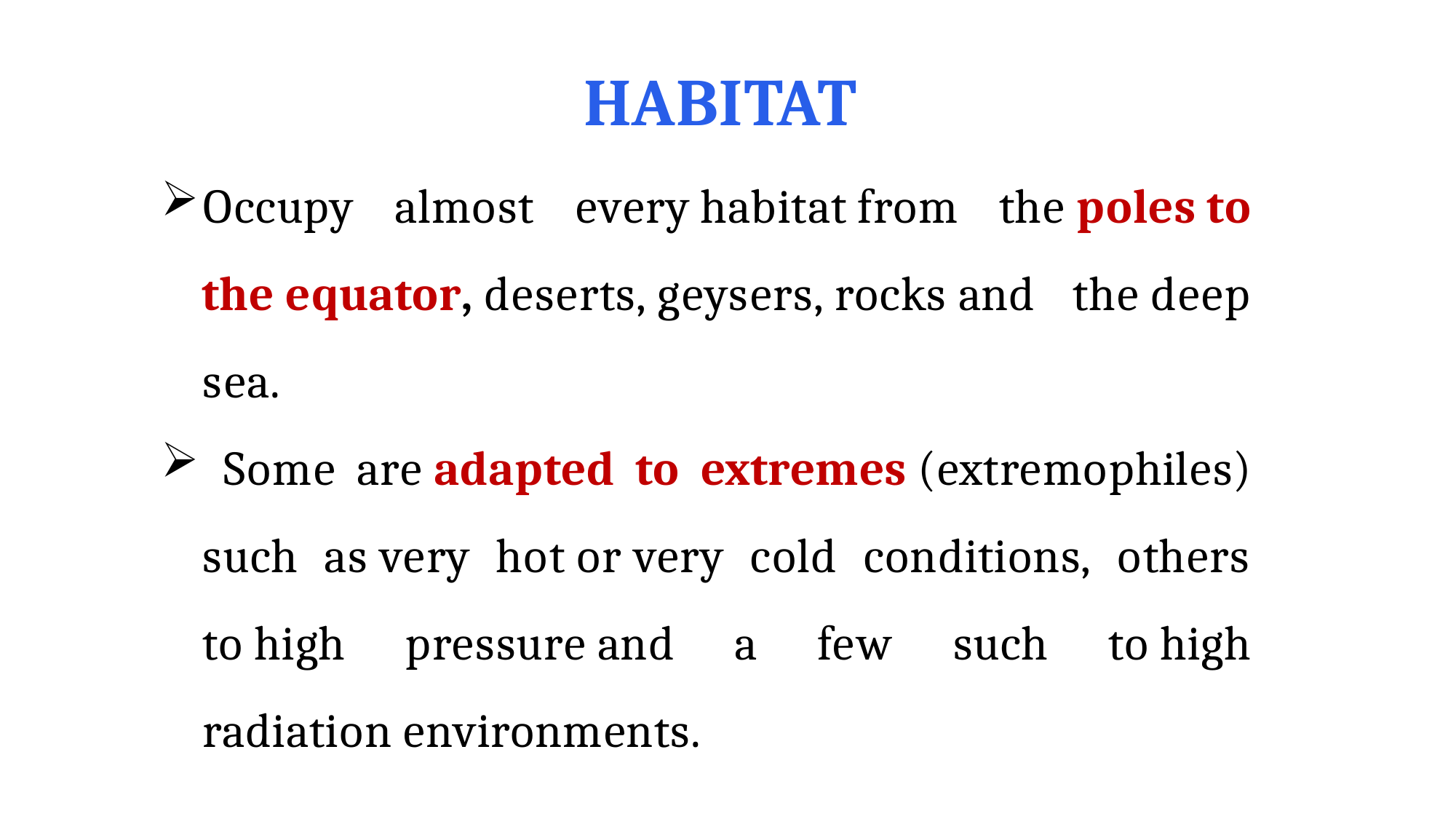

# HABITAT
Occupy almost every habitat from the poles to the equator, deserts, geysers, rocks and the deep sea.
 Some are adapted to extremes (extremophiles) such as very hot or very cold conditions, others to high pressure and a few such to high radiation environments.

4